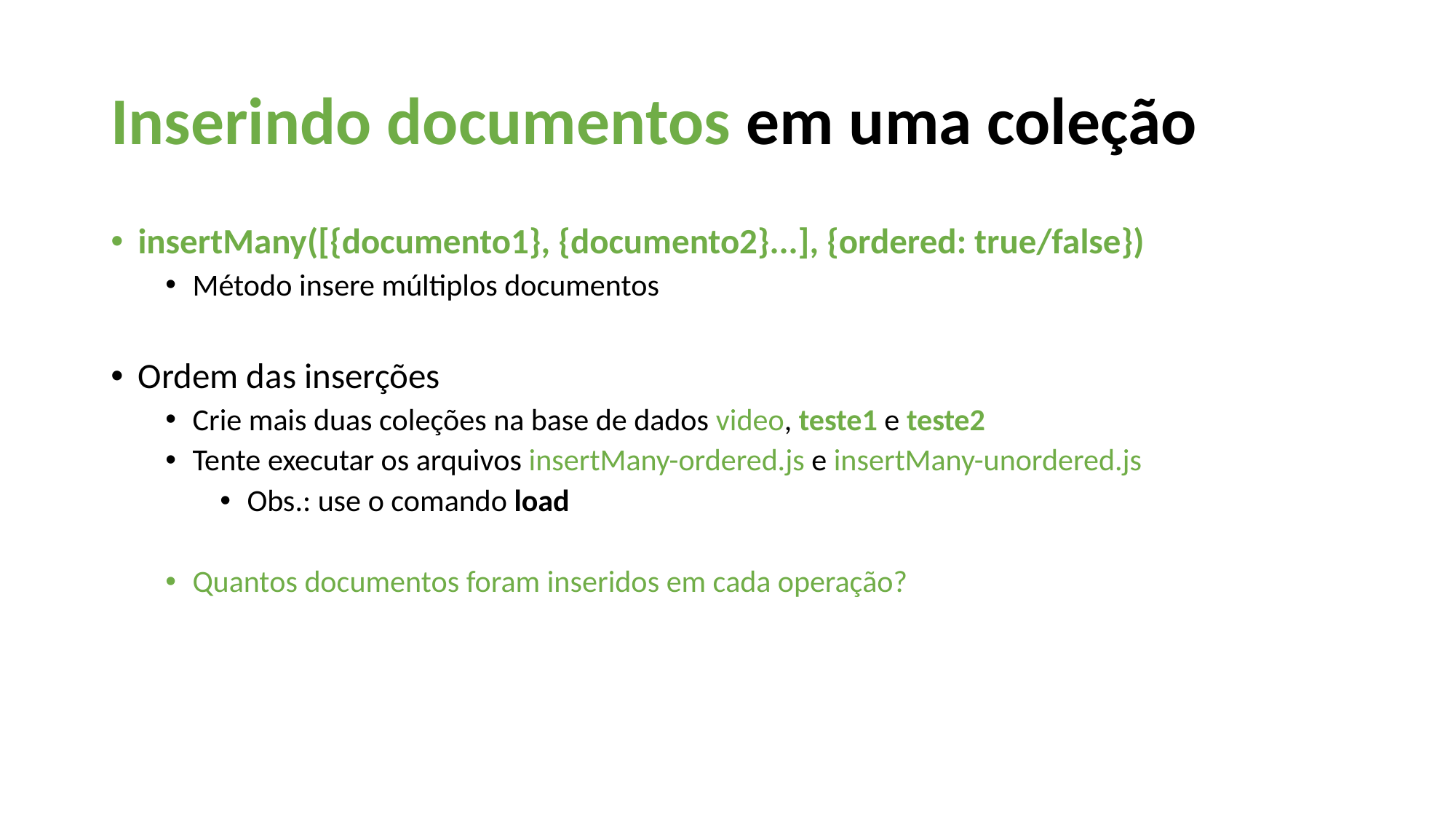

Inserindo documentos em uma coleção
insertMany([{documento1}, {documento2}...], {ordered: true/false})
Método insere múltiplos documentos

Ordem das inserções
Crie mais duas coleções na base de dados video, teste1 e teste2
Tente executar os arquivos insertMany-ordered.js e insertMany-unordered.js
Obs.: use o comando load

Quantos documentos foram inseridos em cada operação?